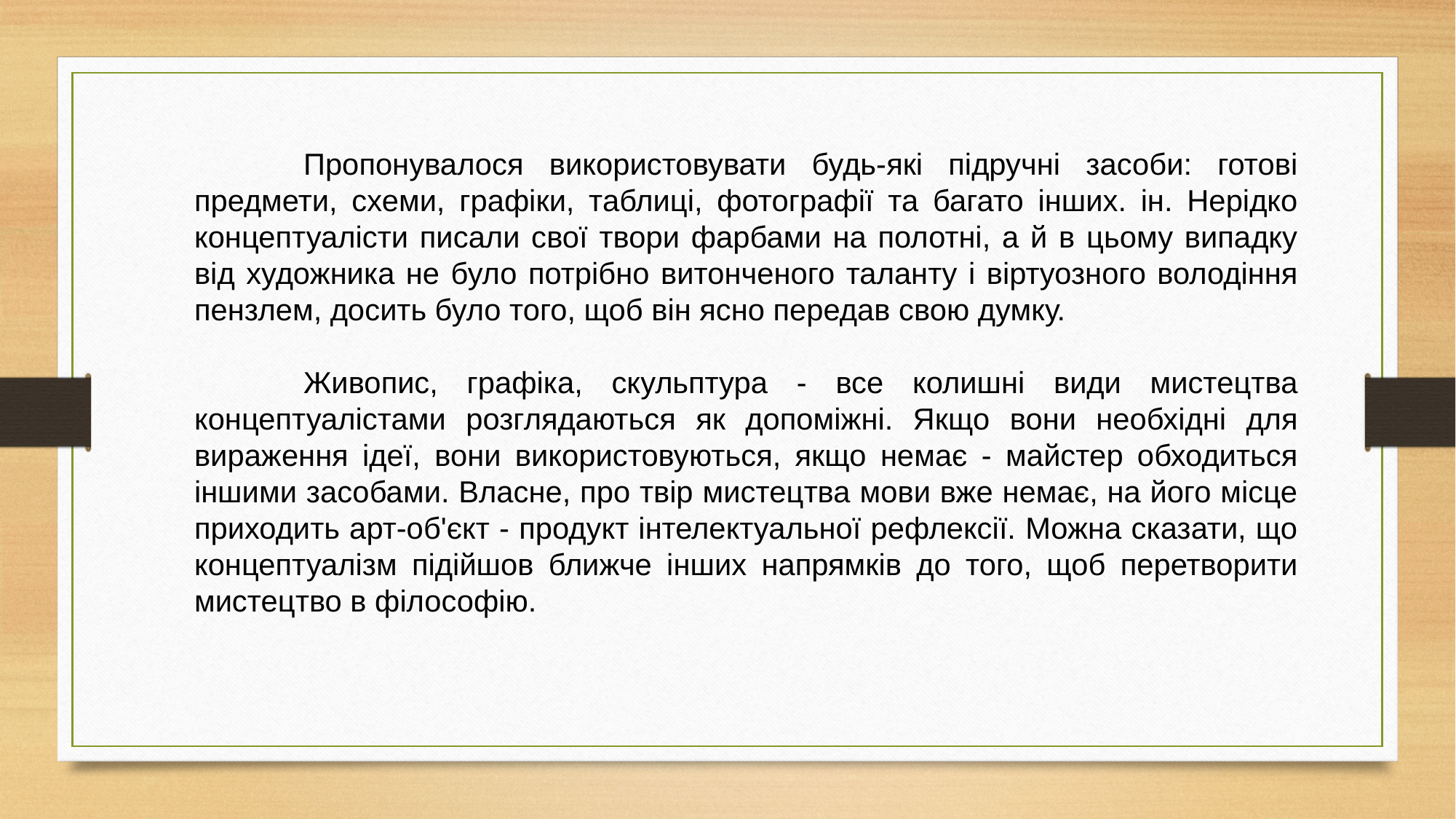

Пропонувалося використовувати будь-які підручні засоби: готові предмети, схеми, графіки, таблиці, фотографії та багато інших. ін. Нерідко концептуалісти писали свої твори фарбами на полотні, а й в цьому випадку від художника не було потрібно витонченого таланту і віртуозного володіння пензлем, досить було того, щоб він ясно передав свою думку.

	Живопис, графіка, скульптура - все колишні види мистецтва концептуалістами розглядаються як допоміжні. Якщо вони необхідні для вираження ідеї, вони використовуються, якщо немає - майстер обходиться іншими засобами. Власне, про твір мистецтва мови вже немає, на його місце приходить арт-об'єкт - продукт інтелектуальної рефлексії. Можна сказати, що концептуалізм підійшов ближче інших напрямків до того, щоб перетворити мистецтво в філософію.